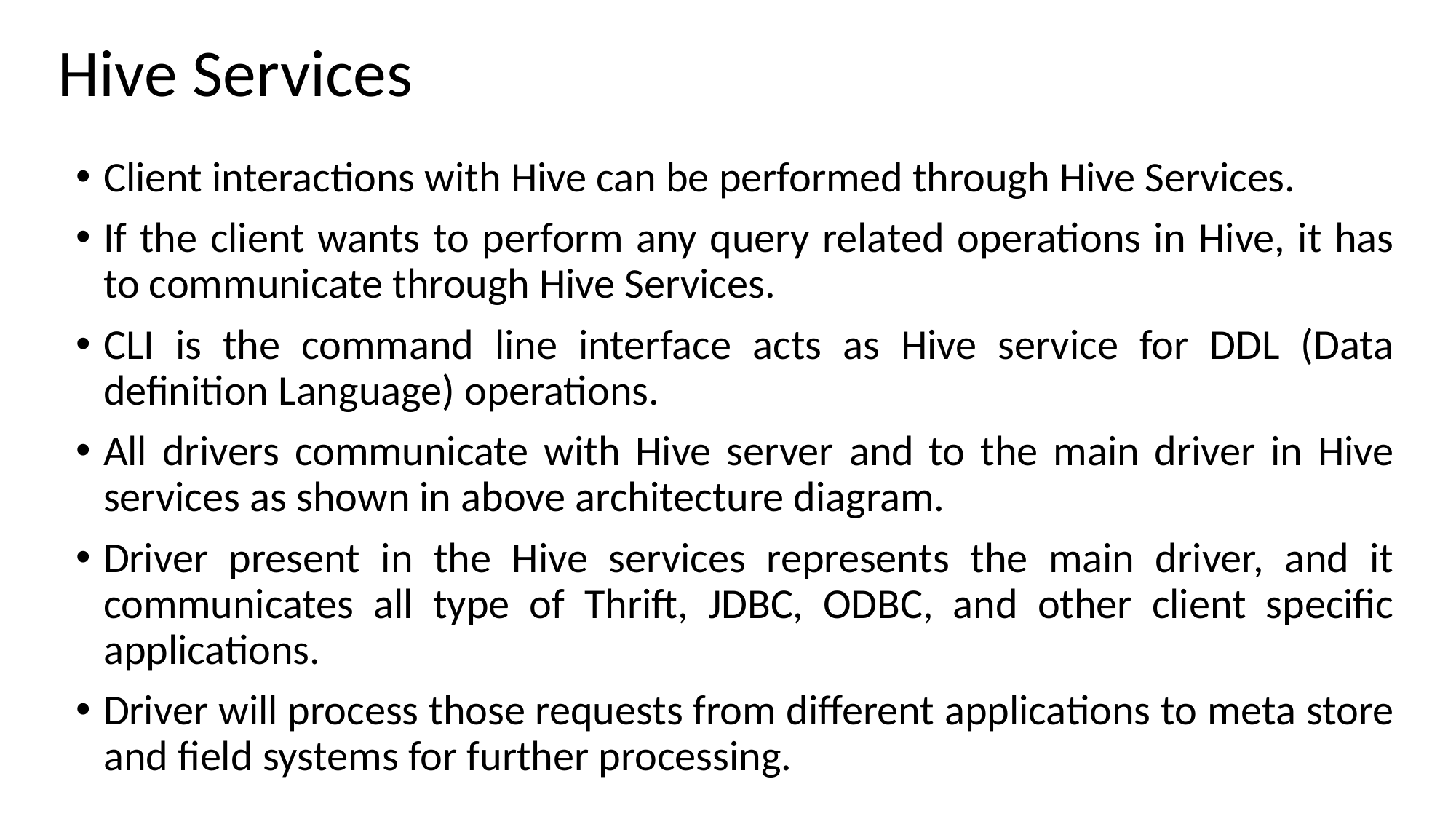

# Hive Services
Client interactions with Hive can be performed through Hive Services.
If the client wants to perform any query related operations in Hive, it has to communicate through Hive Services.
CLI is the command line interface acts as Hive service for DDL (Data definition Language) operations.
All drivers communicate with Hive server and to the main driver in Hive services as shown in above architecture diagram.
Driver present in the Hive services represents the main driver, and it communicates all type of Thrift, JDBC, ODBC, and other client specific applications.
Driver will process those requests from different applications to meta store and field systems for further processing.